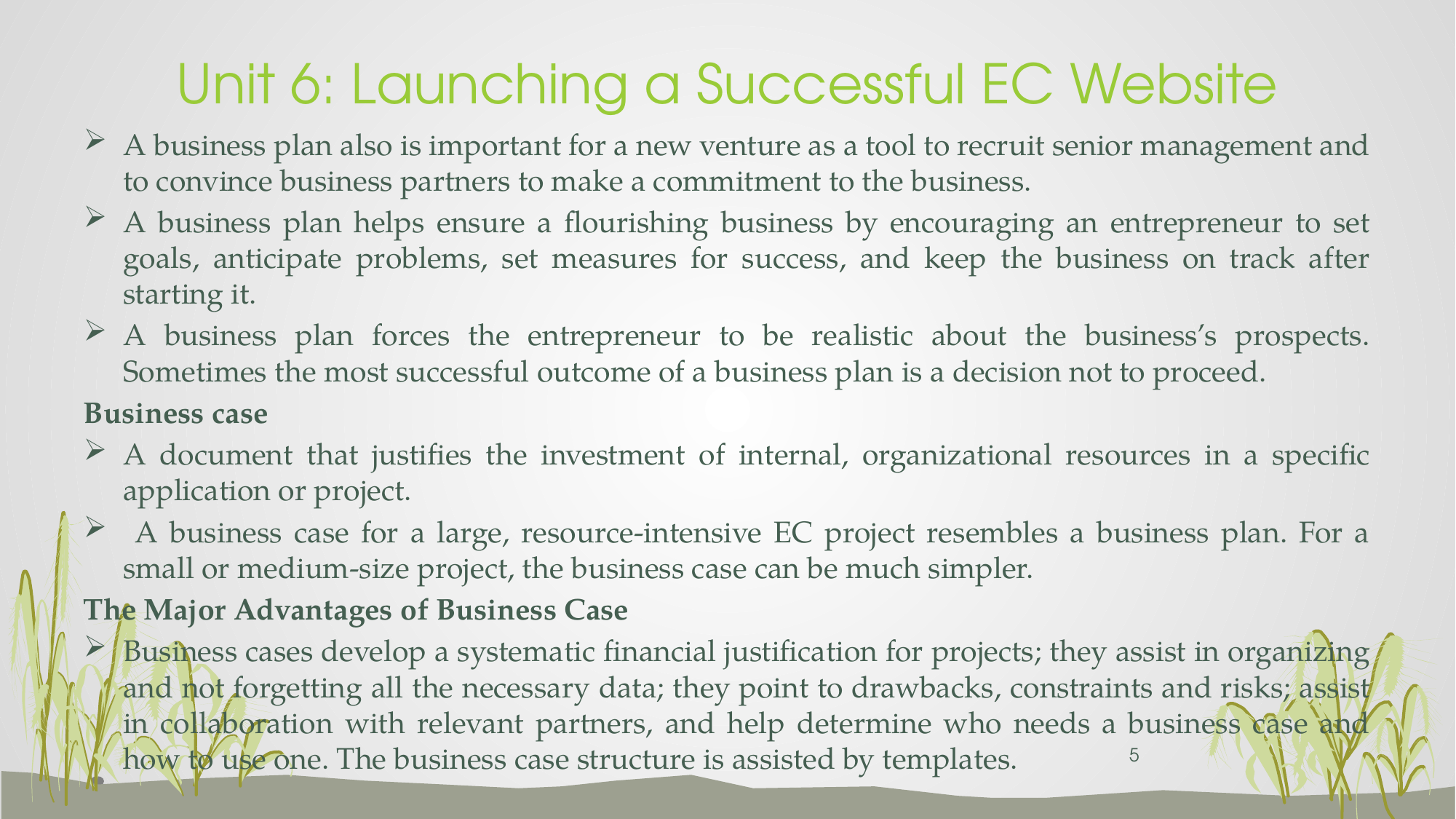

# Unit 6: Launching a Successful EC Website
A business plan also is important for a new venture as a tool to recruit senior management and to convince business partners to make a commitment to the business.
A business plan helps ensure a flourishing business by encouraging an entrepreneur to set goals, anticipate problems, set measures for success, and keep the business on track after starting it.
A business plan forces the entrepreneur to be realistic about the business’s prospects. Sometimes the most successful outcome of a business plan is a decision not to proceed.
Business case
A document that justifies the investment of internal, organizational resources in a specific application or project.
 A business case for a large, resource-intensive EC project resembles a business plan. For a small or medium-size project, the business case can be much simpler.
The Major Advantages of Business Case
Business cases develop a systematic financial justification for projects; they assist in organizing and not forgetting all the necessary data; they point to drawbacks, constraints and risks; assist in collaboration with relevant partners, and help determine who needs a business case and how to use one. The business case structure is assisted by templates.
5